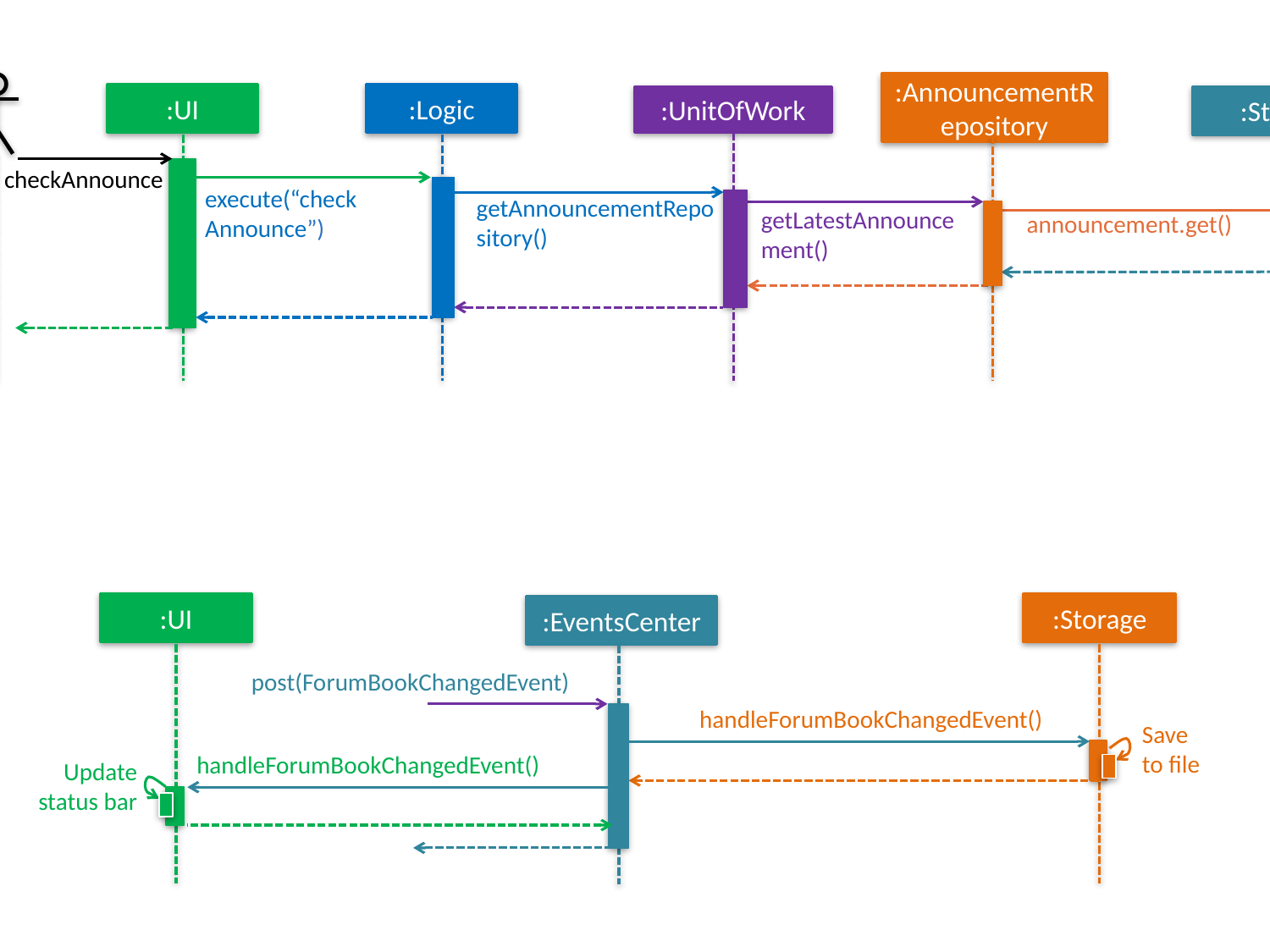

:AnnouncementRepository

:Logic
:UI
:UnitOfWork
:Storage

checkAnnounce

execute(“checkAnnounce”)

getAnnouncementRepository()

getLatestAnnouncement()
announcement.get()

:UI
:Storage
:EventsCenter
post(ForumBookChangedEvent)
handleForumBookChangedEvent()

Save
to file

handleForumBookChangedEvent()
Update status bar